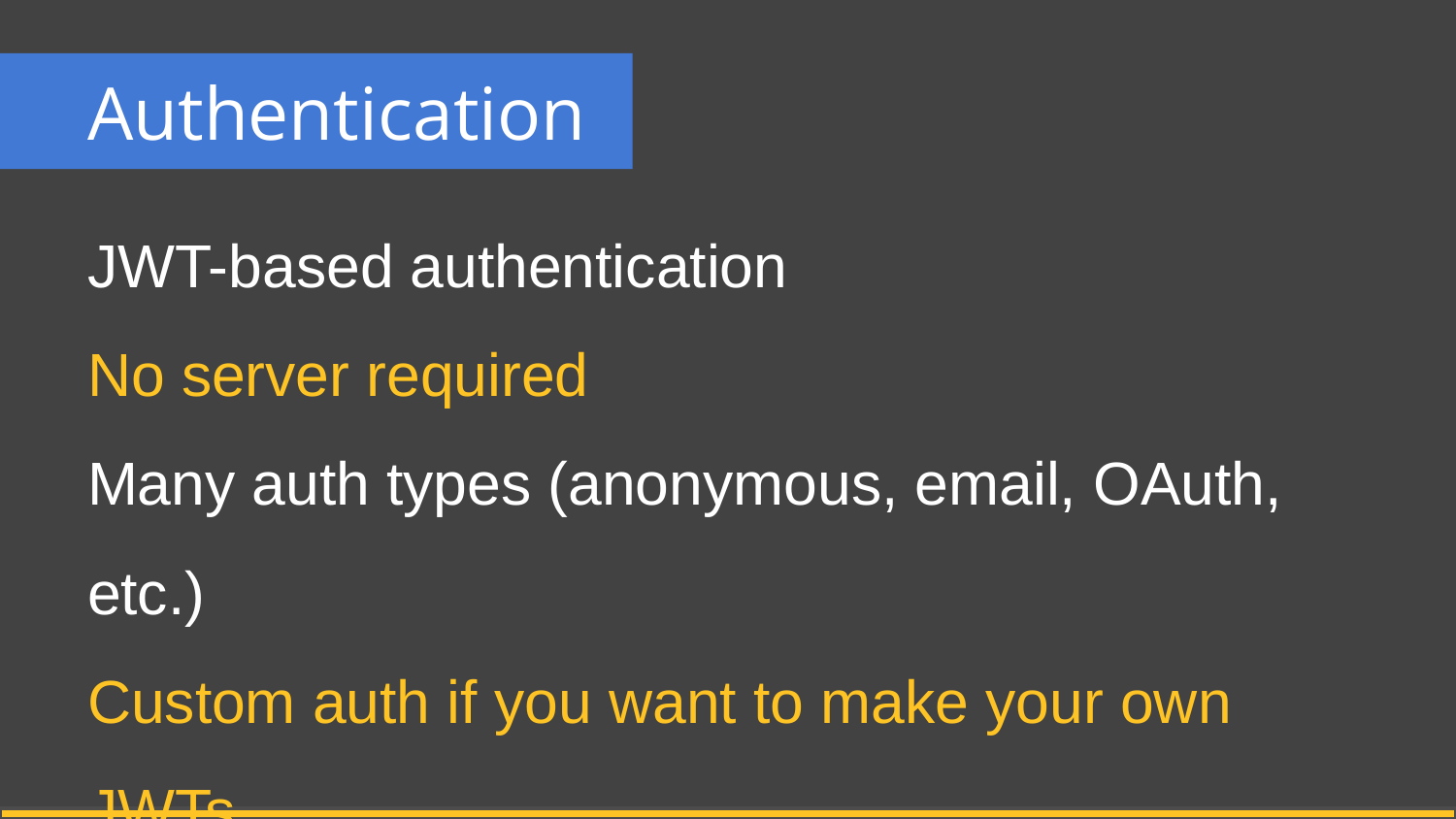

# Authentication

JWT-based authentication
No server required
Many auth types (anonymous, email, OAuth, etc.)
Custom auth if you want to make your own JWTs
Works offline